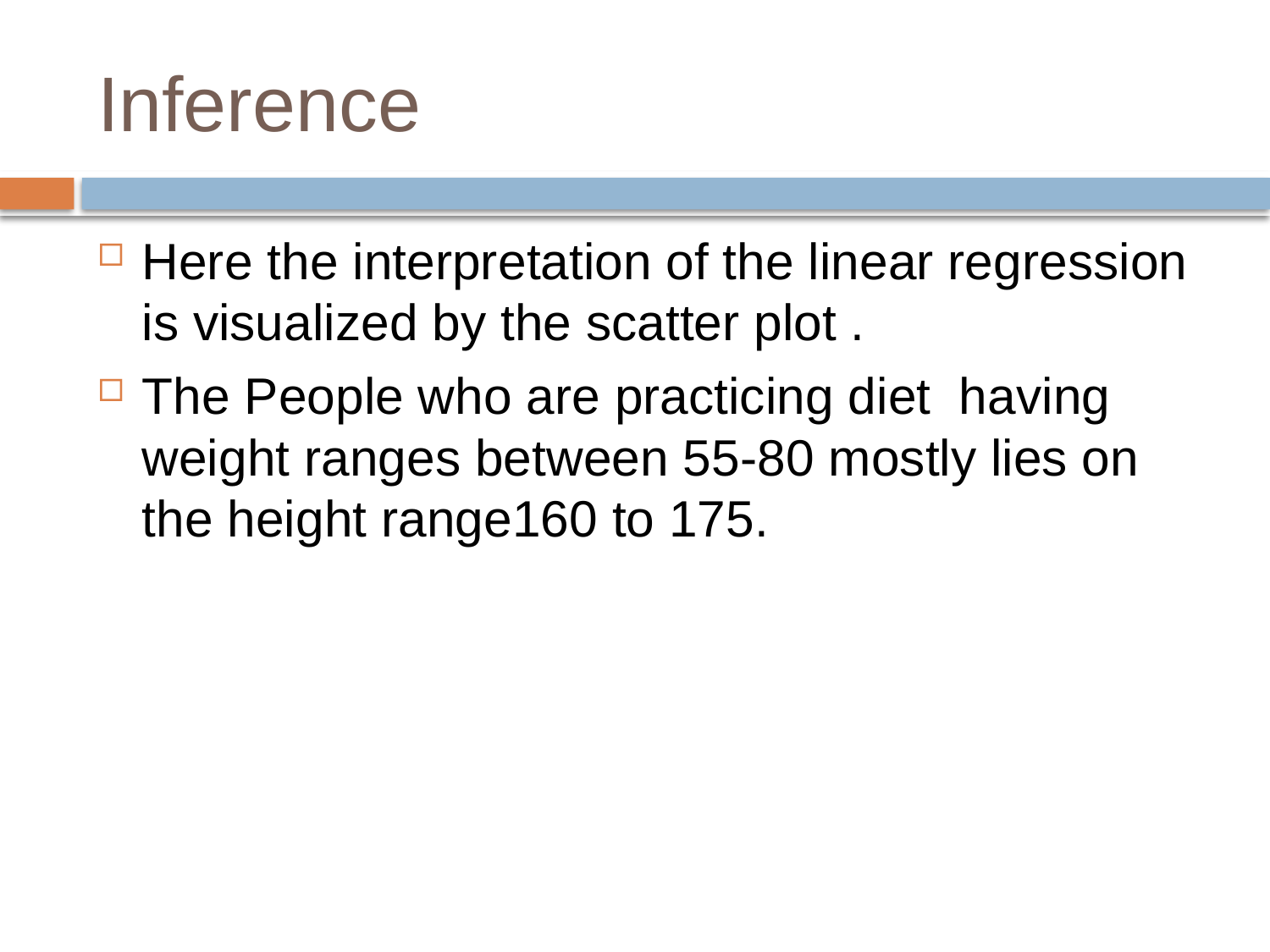

# Inference
Here the interpretation of the linear regression is visualized by the scatter plot .
The People who are practicing diet  having weight ranges between 55-80 mostly lies on the height range160 to 175.